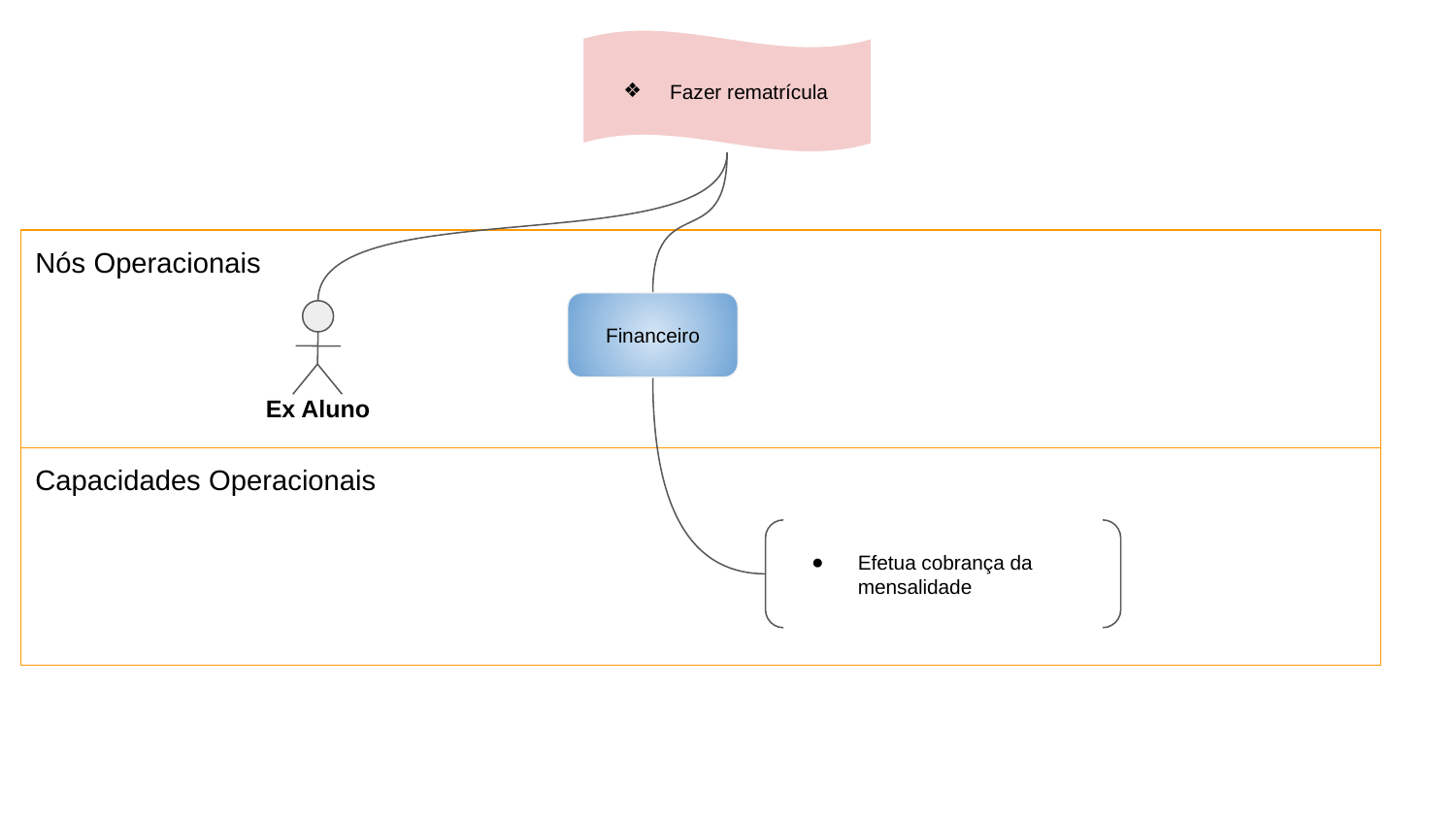

Fazer rematrícula
Nós Operacionais
Financeiro

Ex Aluno
Capacidades Operacionais
Efetua cobrança da mensalidade